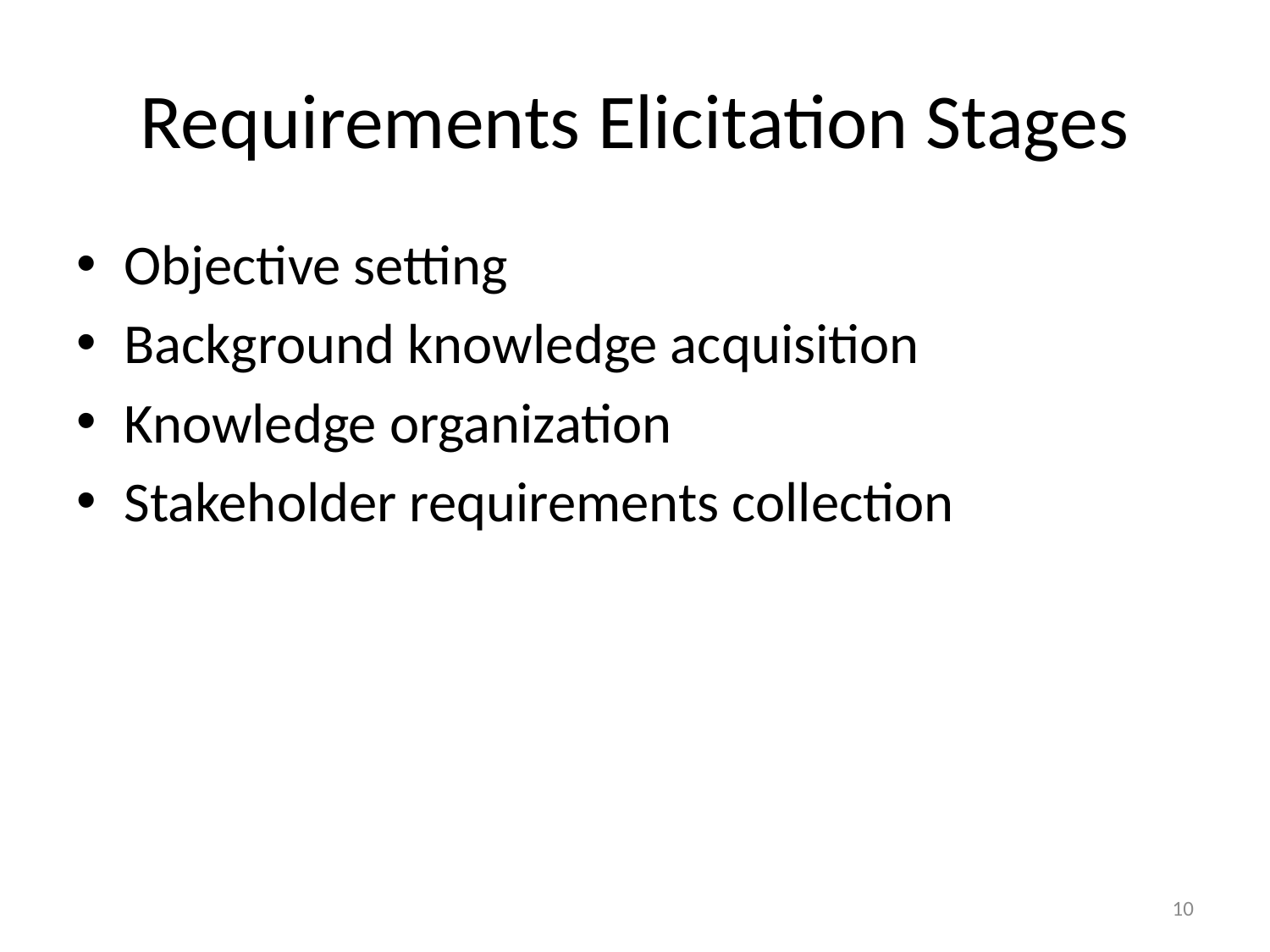

# Requirements Elicitation Stages
Objective setting
Background knowledge acquisition
Knowledge organization
Stakeholder requirements collection
10